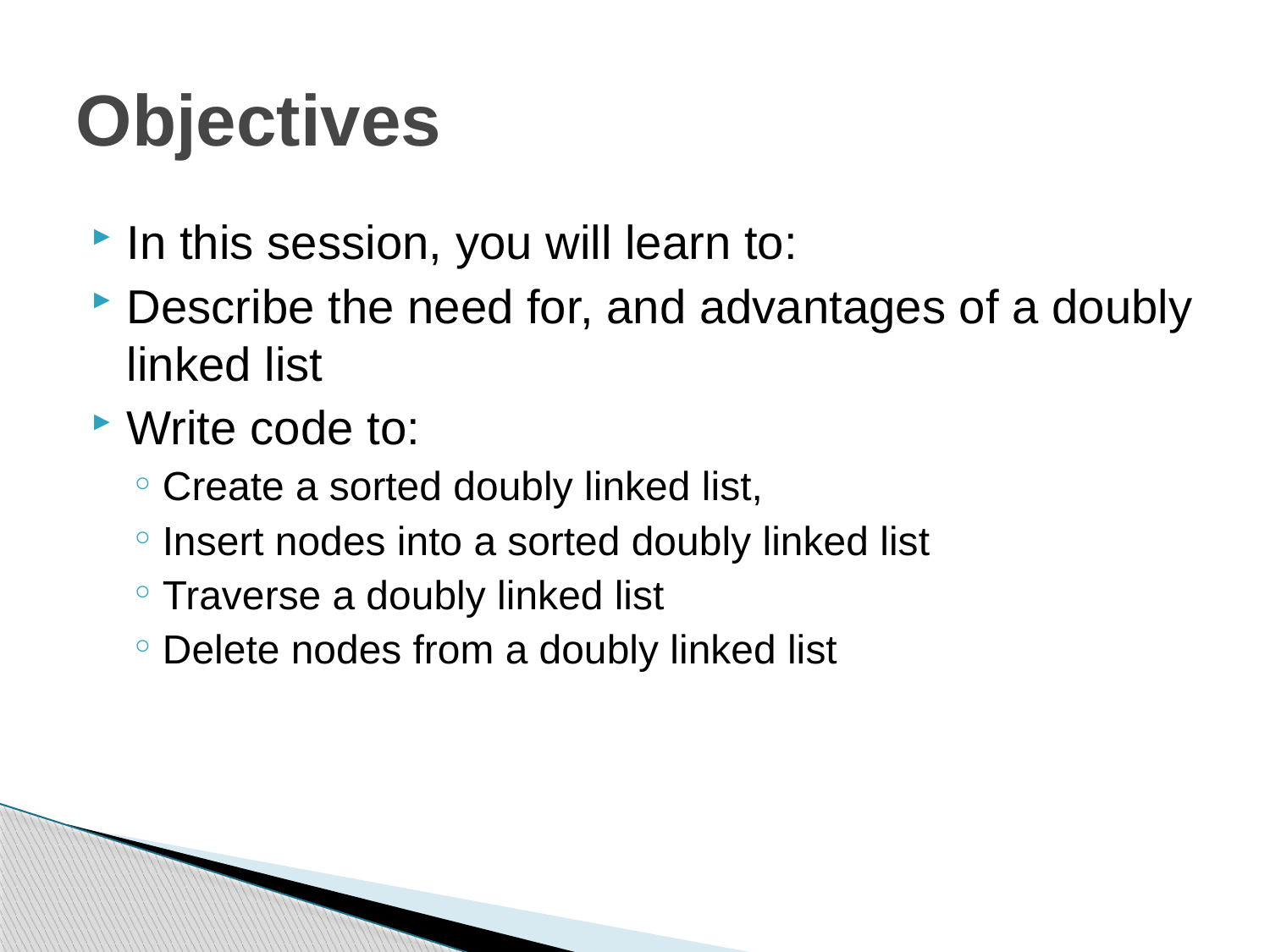

# Objectives
In this session, you will learn to:
Describe the need for, and advantages of a doubly linked list
Write code to:
Create a sorted doubly linked list,
Insert nodes into a sorted doubly linked list
Traverse a doubly linked list
Delete nodes from a doubly linked list